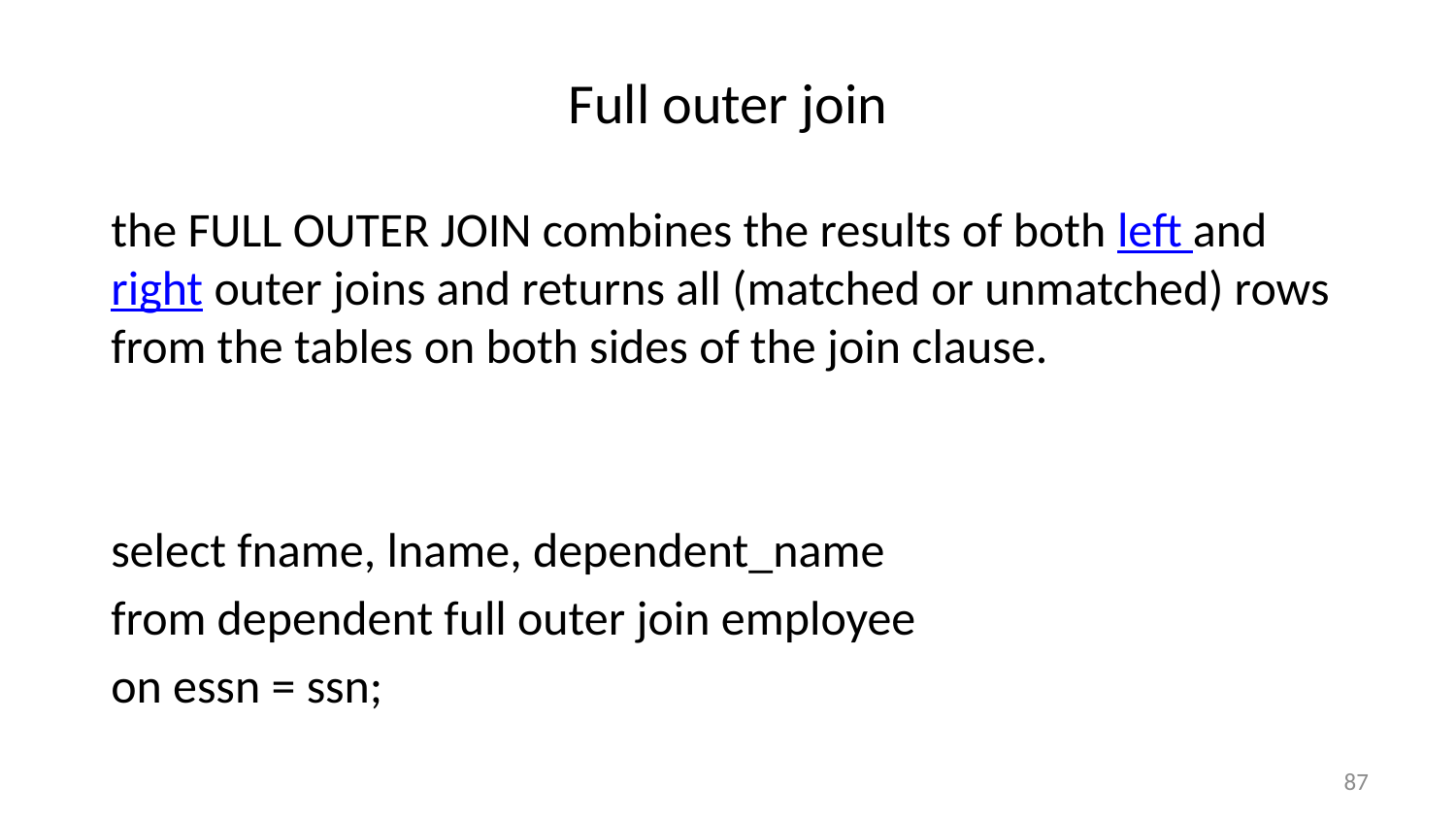

# Full outer join
the FULL OUTER JOIN combines the results of both left and right outer joins and returns all (matched or unmatched) rows from the tables on both sides of the join clause.

select fname, lname, dependent_name
from dependent full outer join employee
on essn = ssn;

87